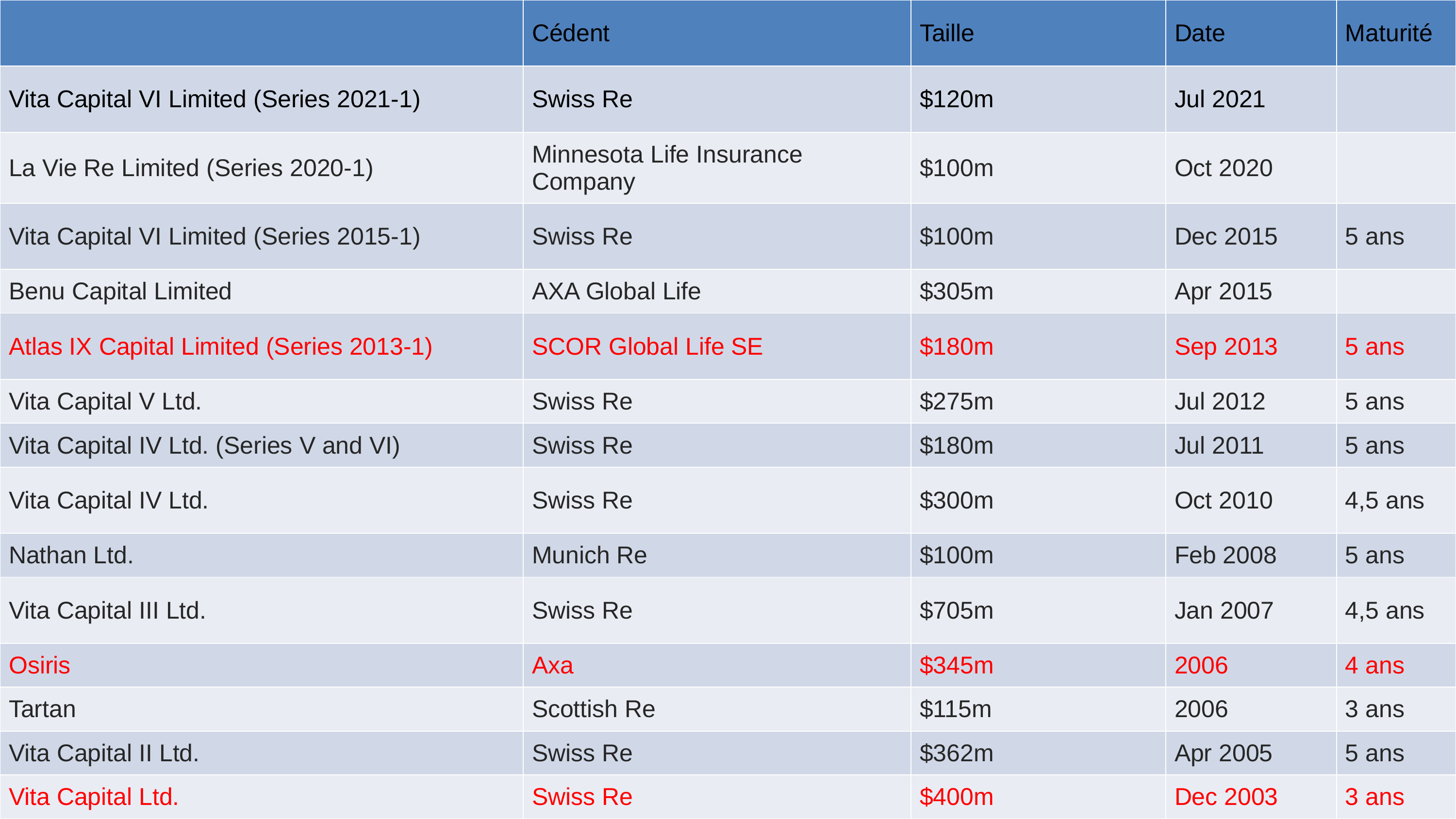

|  | Cédent | Taille | Date | Maturité |
| --- | --- | --- | --- | --- |
| Vita Capital VI Limited (Series 2021-1) | Swiss Re | $120m | Jul 2021 |  |
| La Vie Re Limited (Series 2020-1) | Minnesota Life Insurance Company | $100m | Oct 2020 |  |
| Vita Capital VI Limited (Series 2015-1) | Swiss Re | $100m | Dec 2015 | 5 ans |
| Benu Capital Limited | AXA Global Life | $305m | Apr 2015 |  |
| Atlas IX Capital Limited (Series 2013-1) | SCOR Global Life SE | $180m | Sep 2013 | 5 ans |
| Vita Capital V Ltd. | Swiss Re | $275m | Jul 2012 | 5 ans |
| Vita Capital IV Ltd. (Series V and VI) | Swiss Re | $180m | Jul 2011 | 5 ans |
| Vita Capital IV Ltd. | Swiss Re | $300m | Oct 2010 | 4,5 ans |
| Nathan Ltd. | Munich Re | $100m | Feb 2008 | 5 ans |
| Vita Capital III Ltd. | Swiss Re | $705m | Jan 2007 | 4,5 ans |
| Osiris | Axa | $345m | 2006 | 4 ans |
| Tartan | Scottish Re | $115m | 2006 | 3 ans |
| Vita Capital II Ltd. | Swiss Re | $362m | Apr 2005 | 5 ans |
| Vita Capital Ltd. | Swiss Re | $400m | Dec 2003 | 3 ans |

5